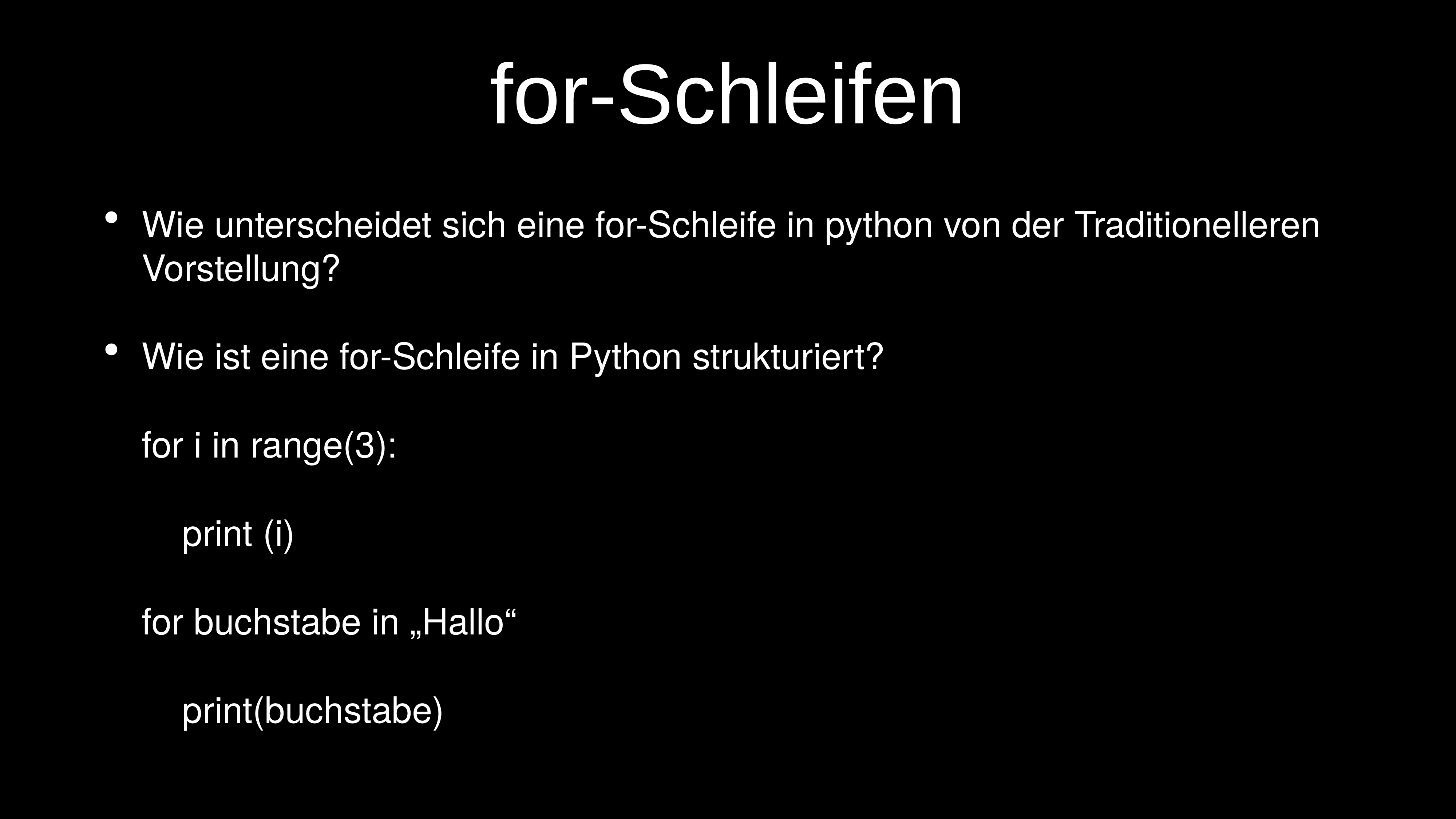

# for-Schleifen
Wie unterscheidet sich eine for-Schleife in python von der Traditionelleren Vorstellung?
Wie ist eine for-Schleife in Python strukturiert?
for i in range(3):
    print (i)
for buchstabe in „Hallo“
    print(buchstabe)